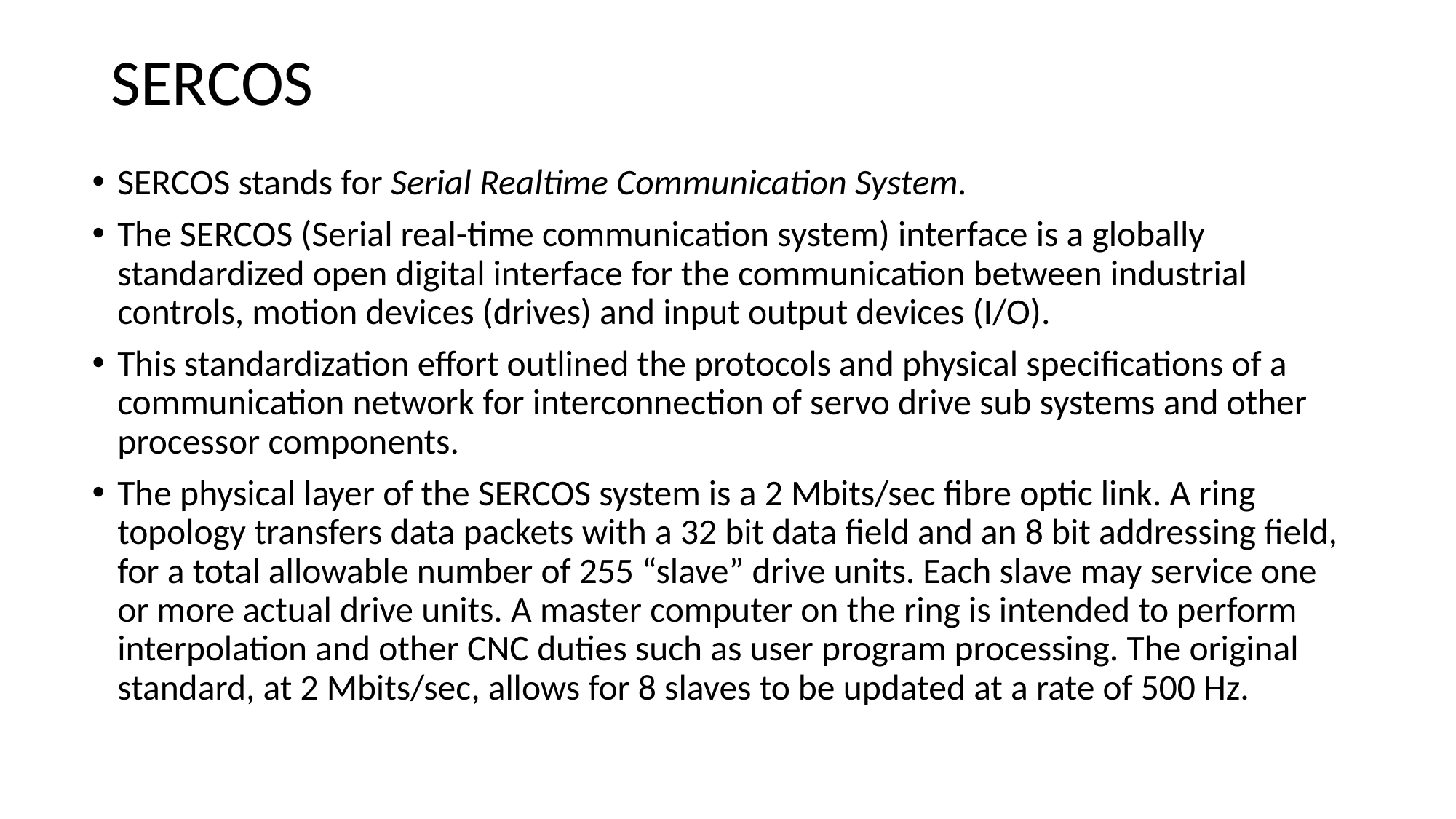

# SERCOS
SERCOS stands for Serial Realtime Communication System.
The SERCOS (Serial real-time communication system) interface is a globally standardized open digital interface for the communication between industrial controls, motion devices (drives) and input output devices (I/O).
This standardization effort outlined the protocols and physical specifications of a communication network for interconnection of servo drive sub systems and other processor components.
The physical layer of the SERCOS system is a 2 Mbits/sec fibre optic link. A ring topology transfers data packets with a 32 bit data field and an 8 bit addressing field, for a total allowable number of 255 “slave” drive units. Each slave may service one or more actual drive units. A master computer on the ring is intended to perform interpolation and other CNC duties such as user program processing. The original standard, at 2 Mbits/sec, allows for 8 slaves to be updated at a rate of 500 Hz.